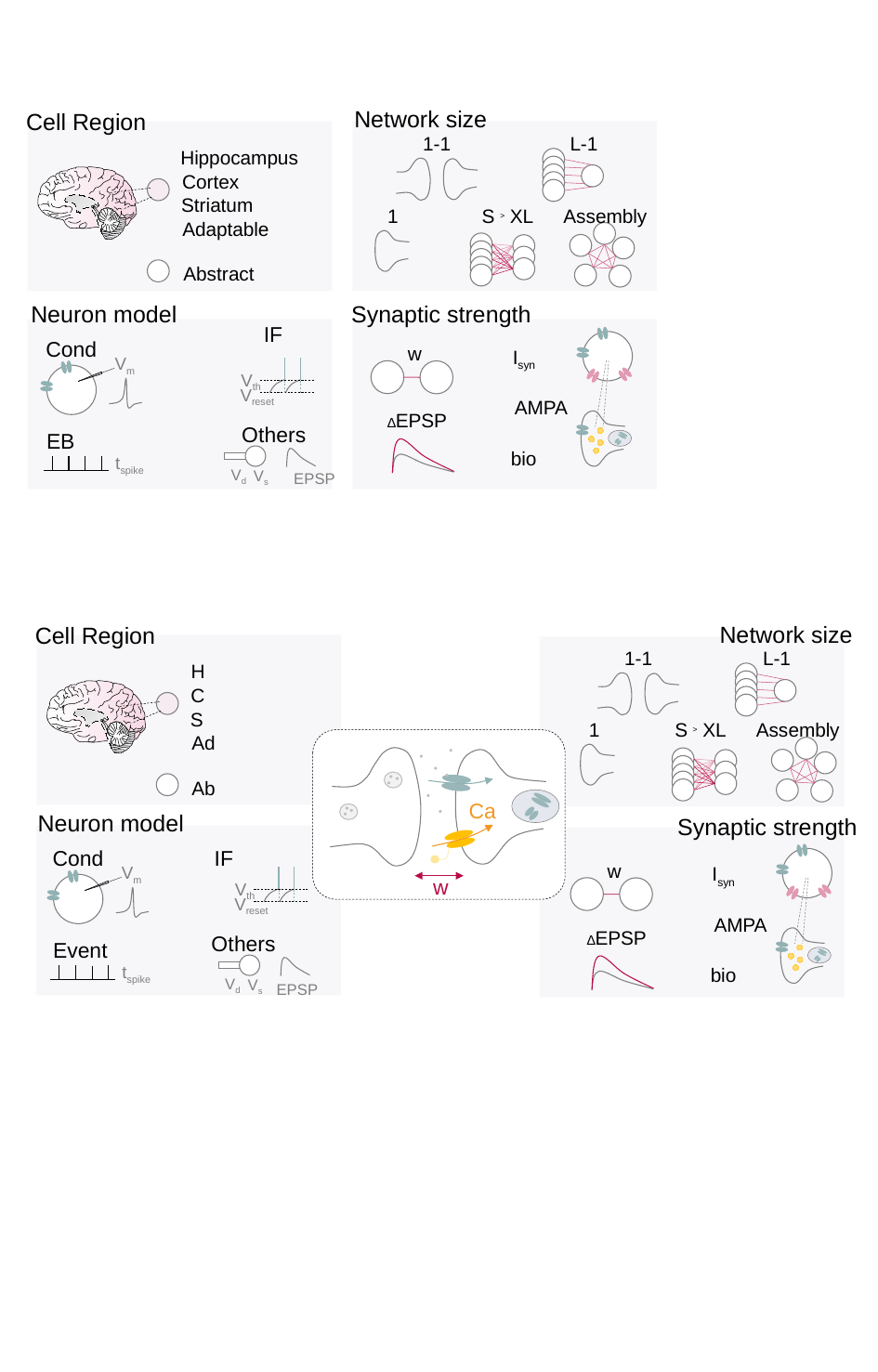

Network size
Cell Region

1-1
L-1
Hippocampus

Cortex

Striatum
1
S > XL
Assembly
Adaptable

Abstract

Neuron model
Synaptic strength
IF

Cond
w
Isyn
Vm

Vth

Vreset

AMPA
∆EPSP

Others
EB

bio

tspike

Vd
Vs
EPSP
Network size
Cell Region

1-1
L-1
H

C

S
1
S > XL
Assembly
Ad

Ca

w

Ab

Neuron model
Synaptic strength

IF
Cond

w
Vm
Isyn

Vth

Vreset

AMPA
∆EPSP
Others

Event

tspike

bio

Vd
Vs

EPSP